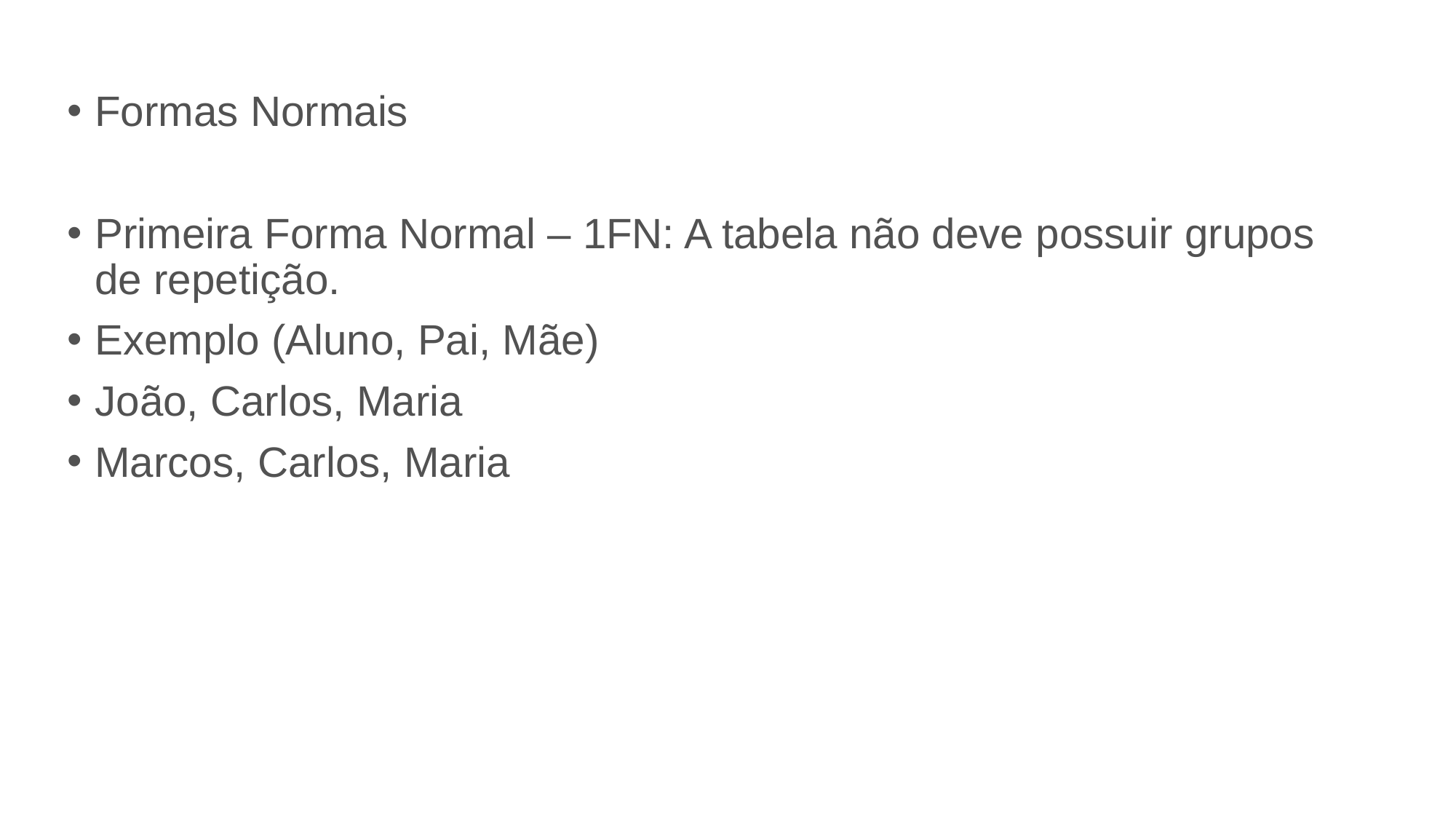

Formas Normais

Primeira Forma Normal – 1FN: A tabela não deve possuir grupos de repetição.
Exemplo (Aluno, Pai, Mãe)
João, Carlos, Maria
Marcos, Carlos, Maria